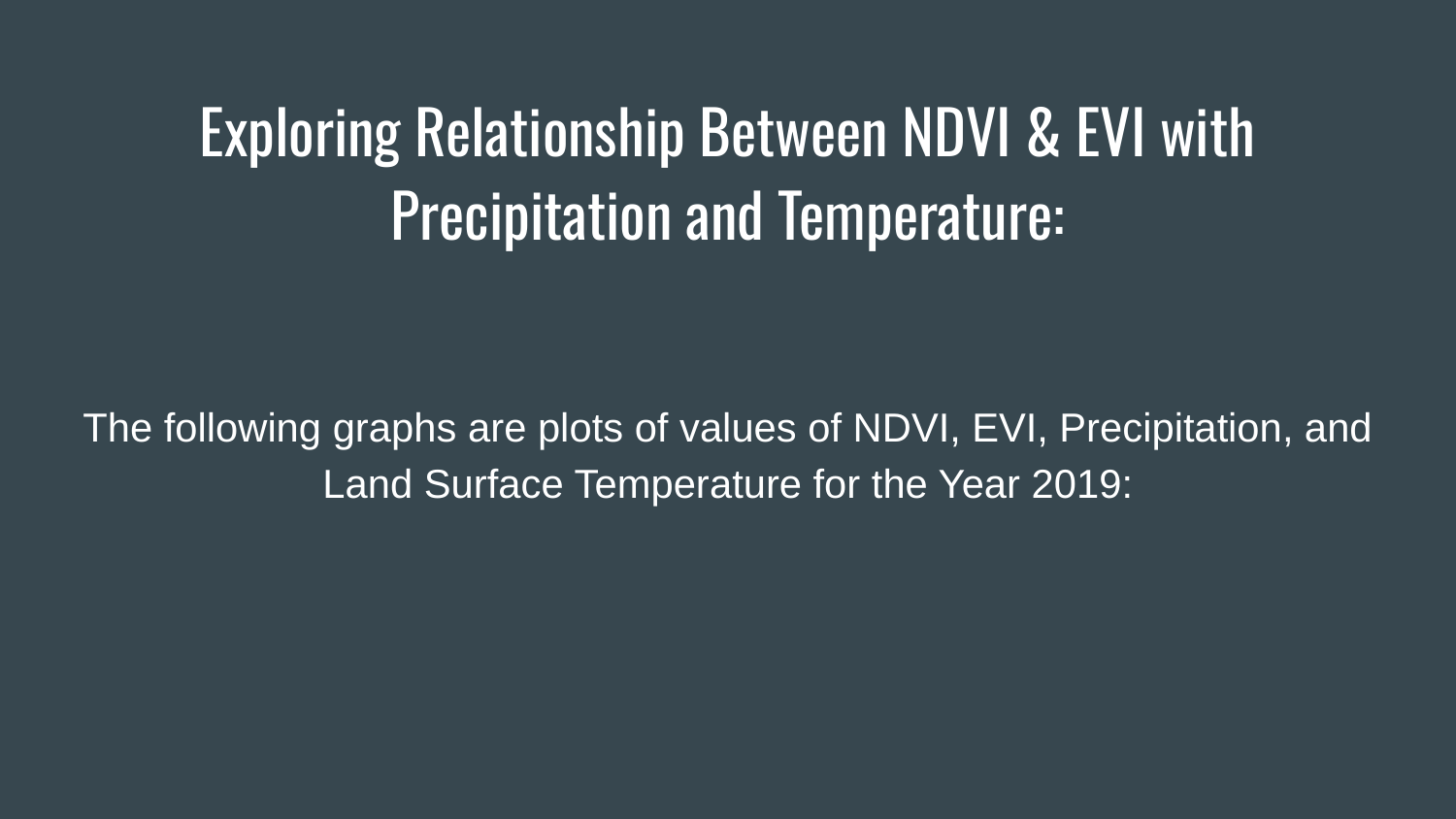

# Exploring Relationship Between NDVI & EVI with Precipitation and Temperature:
The following graphs are plots of values of NDVI, EVI, Precipitation, and Land Surface Temperature for the Year 2019: